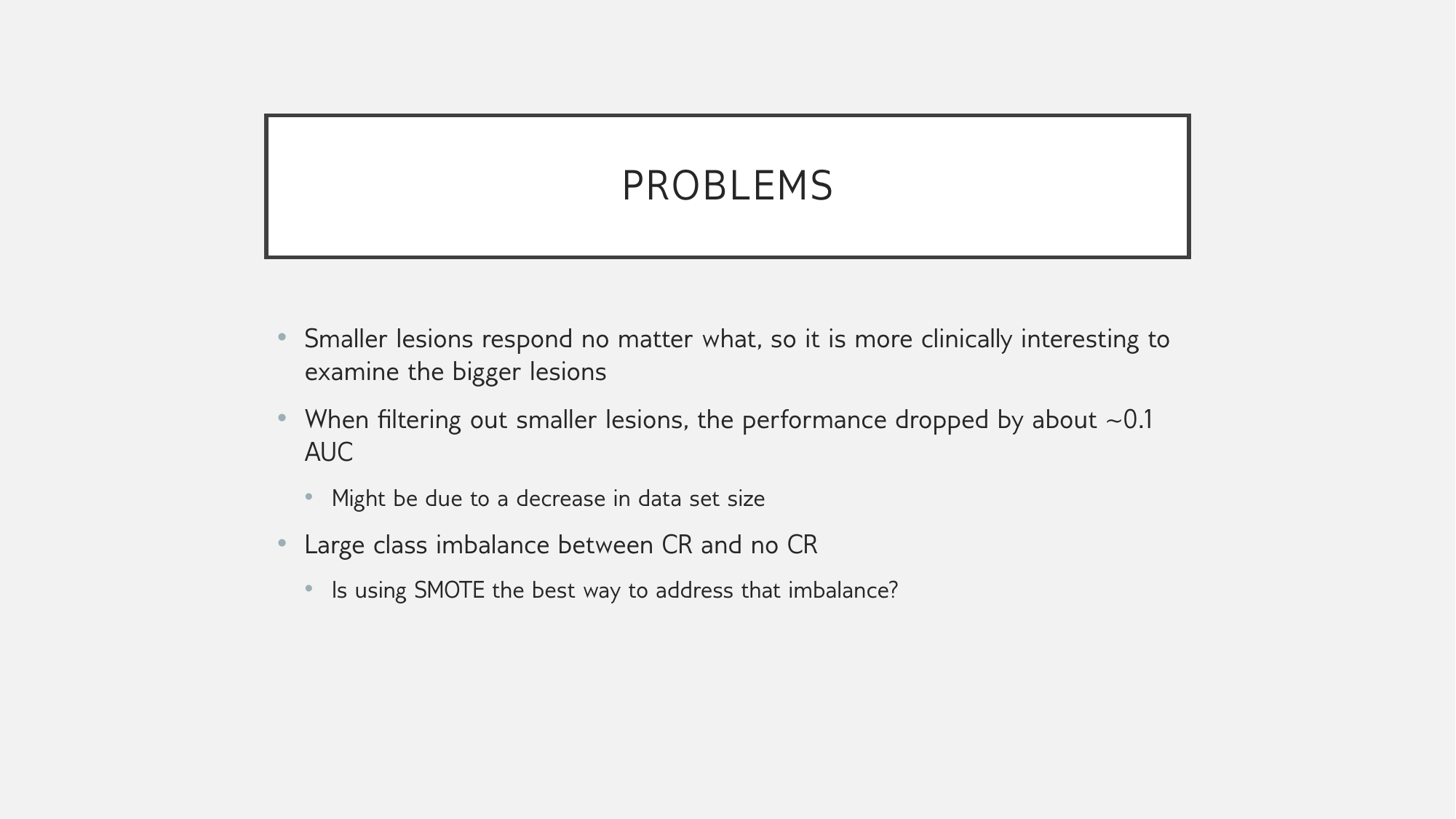

# PROBLEMS
Smaller lesions respond no matter what, so it is more clinically interesting to examine the bigger lesions
When filtering out smaller lesions, the performance dropped by about ~0.1 AUC
Might be due to a decrease in data set size
Large class imbalance between CR and no CR
Is using SMOTE the best way to address that imbalance?